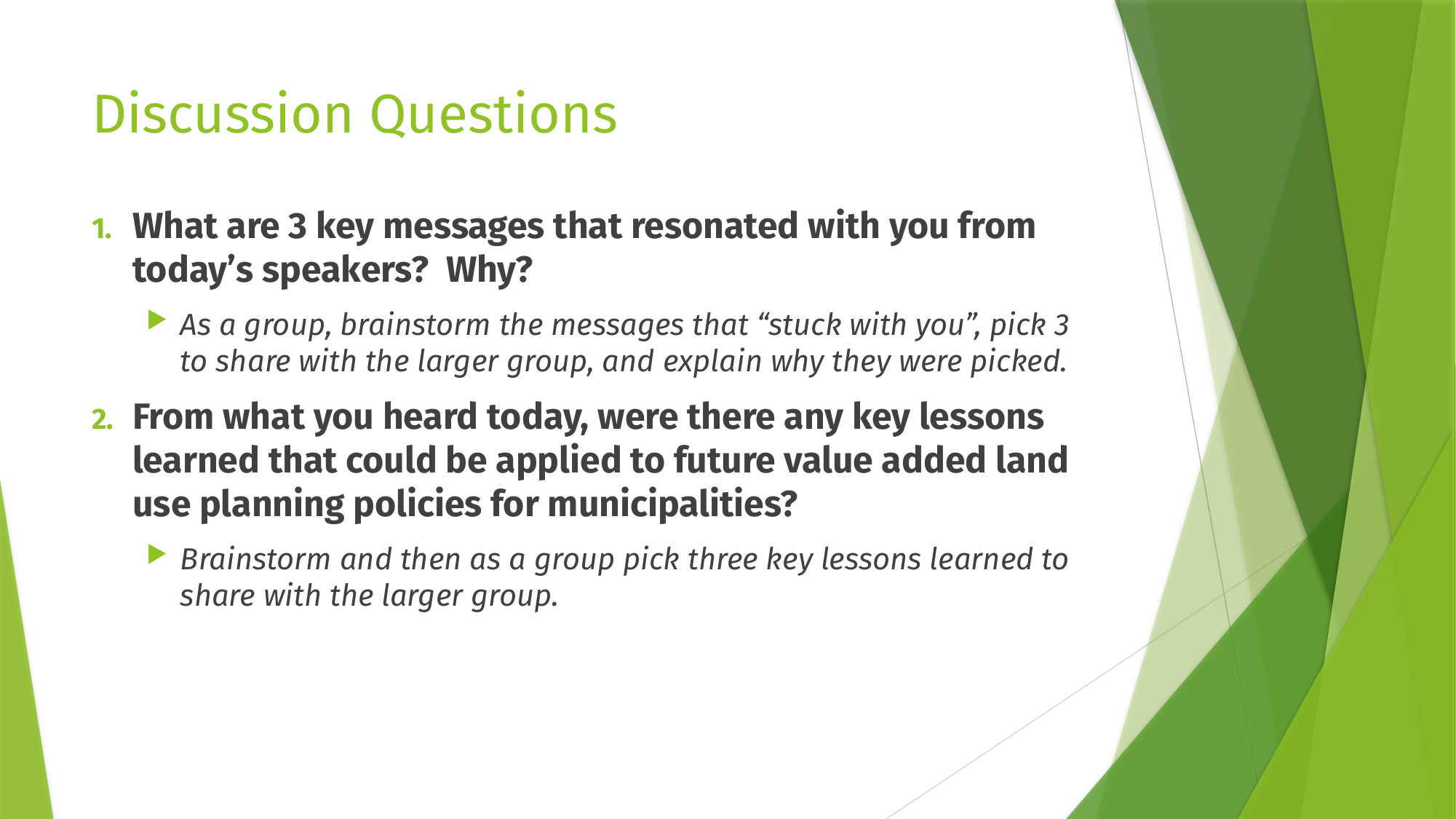

# Discussion Questions
What are 3 key messages that resonated with you from today’s speakers?  Why?
As a group, brainstorm the messages that “stuck with you”, pick 3 to share with the larger group, and explain why they were picked.
From what you heard today, were there any key lessons learned that could be applied to future value added land use planning policies for municipalities?
Brainstorm and then as a group pick three key lessons learned to share with the larger group.